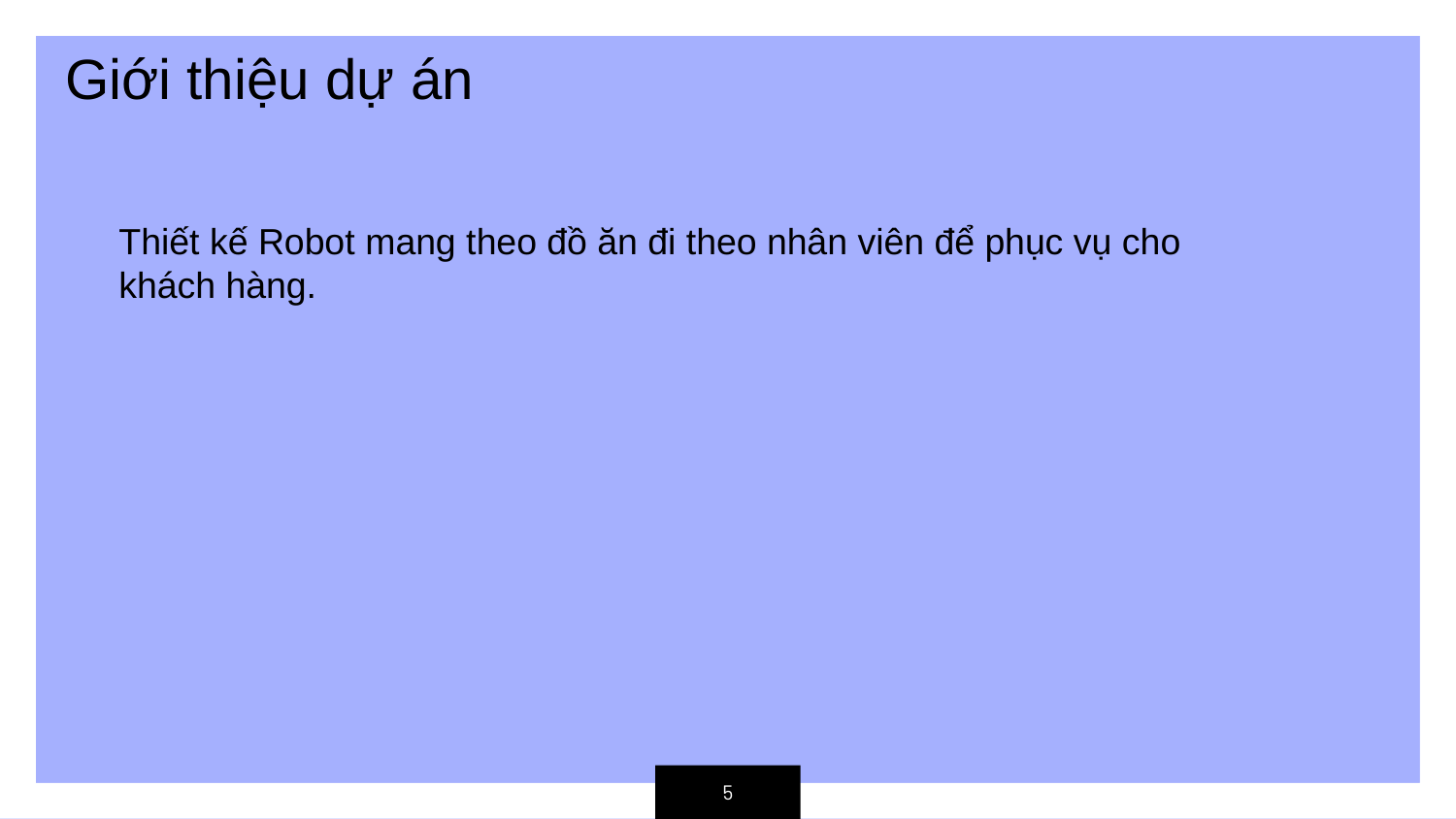

Giới thiệu dự án
Thiết kế Robot mang theo đồ ăn đi theo nhân viên để phục vụ cho khách hàng.

5